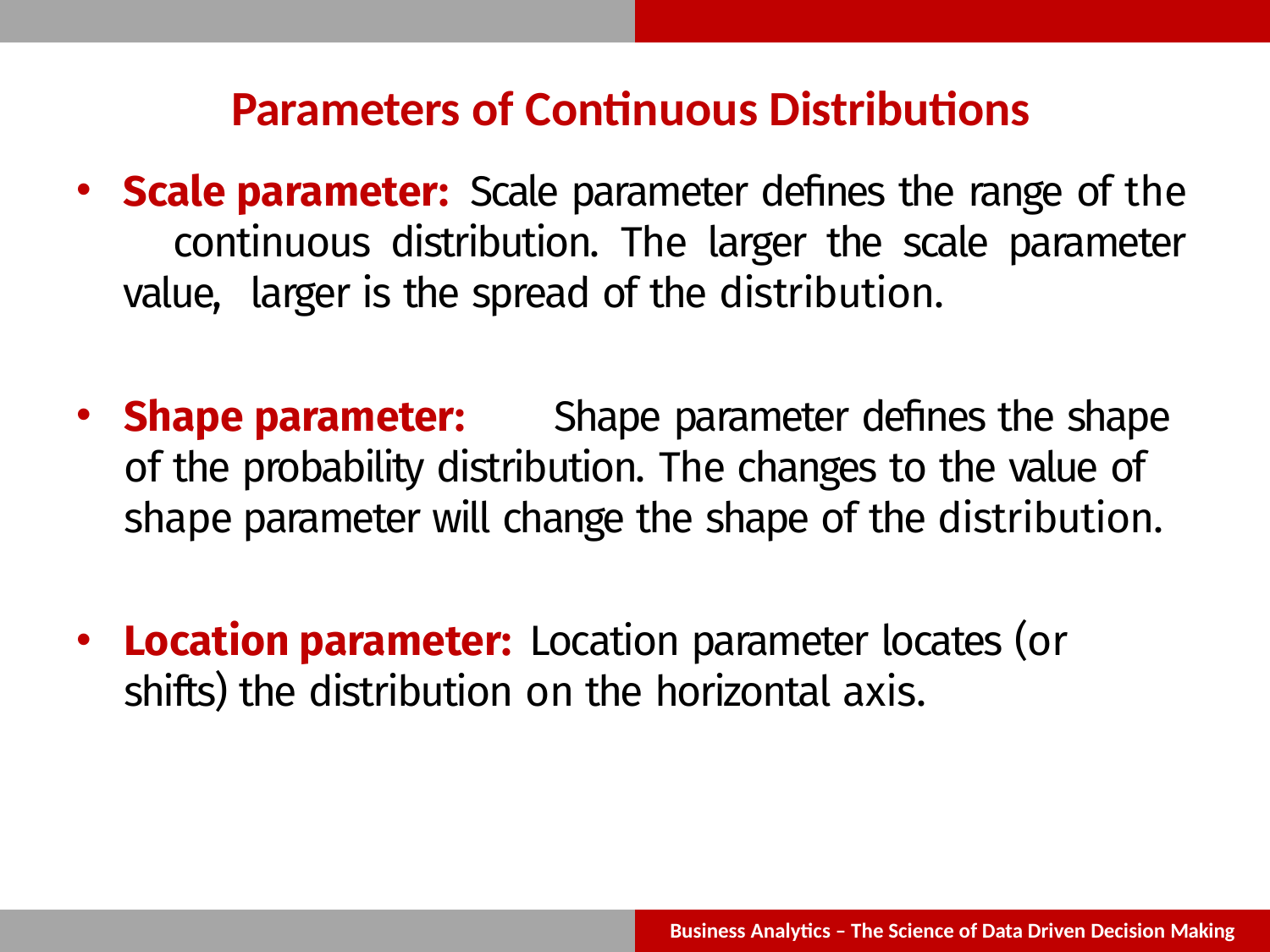

# Parameters of Continuous Distributions
Scale parameter:  Scale parameter defines the range of the 	continuous distribution. The larger the scale parameter value, 	larger is the spread of the distribution.

Shape parameter:	Shape parameter defines the shape of the probability distribution. The changes to the value of shape parameter will change the shape of the distribution.

Location parameter: Location parameter locates (or shifts) the distribution on the horizontal axis.
Business Analytics – The Science of Data Driven Decision Making